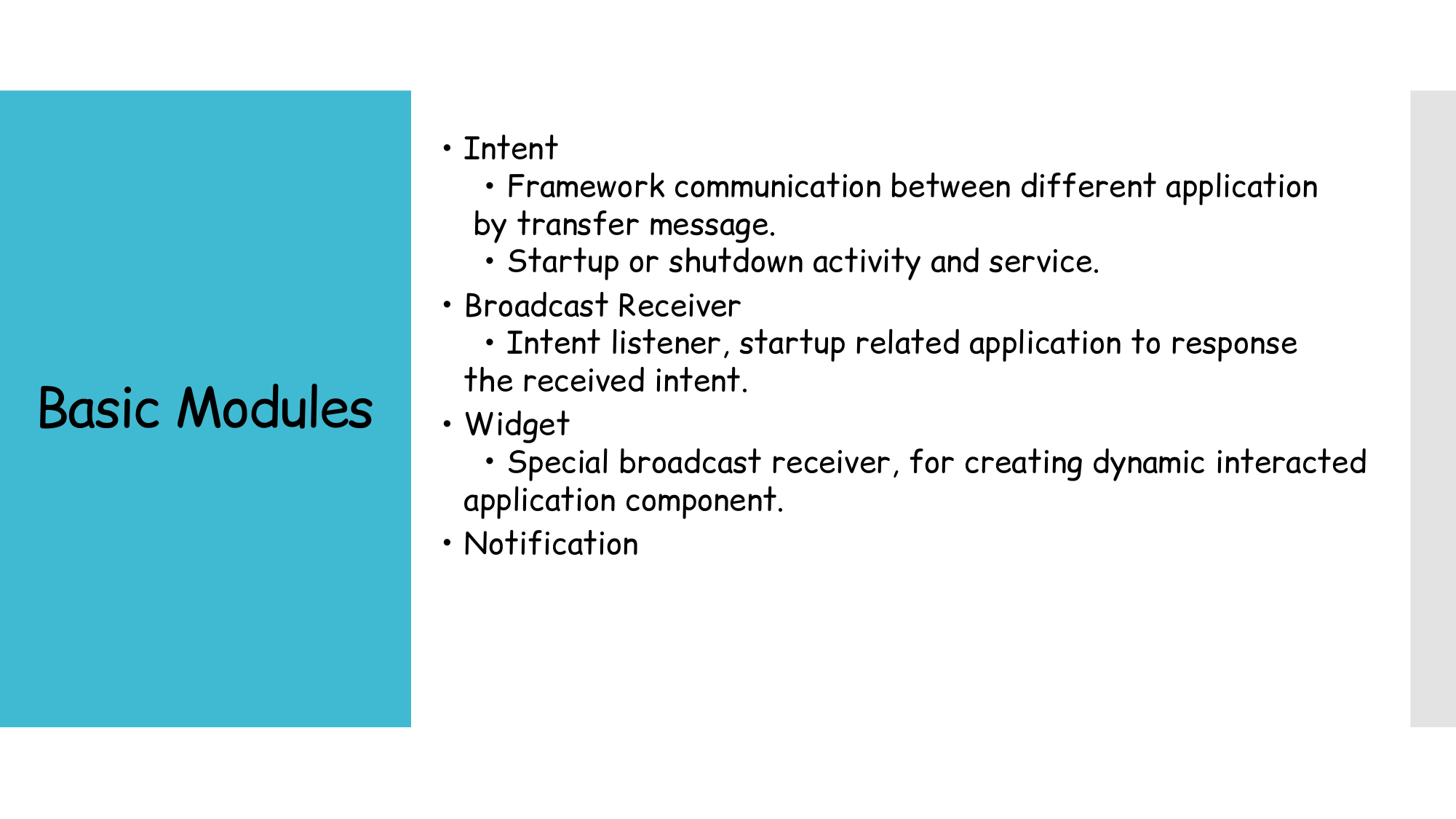

Intent
Framework communication between different application
 by transfer message.
Startup or shutdown activity and service.
Broadcast Receiver
Intent listener, startup related application to response
the received intent.
Widget
Special broadcast receiver, for creating dynamic interacted
application component.
Notification
# Basic Modules